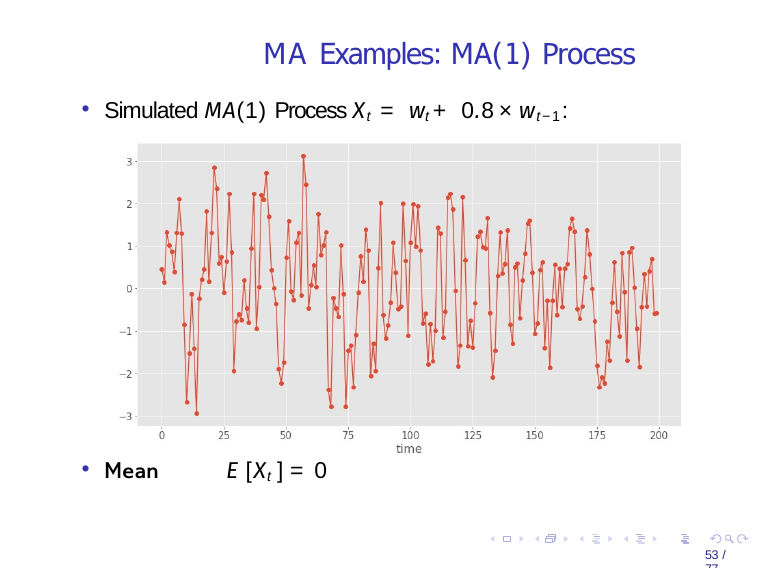

MA Examples: MA(1) Process
Simulated MA(1) Process Xt = wt + 0.8 × wt−1:

Mean	E [Xt ] = 0

53 / 77